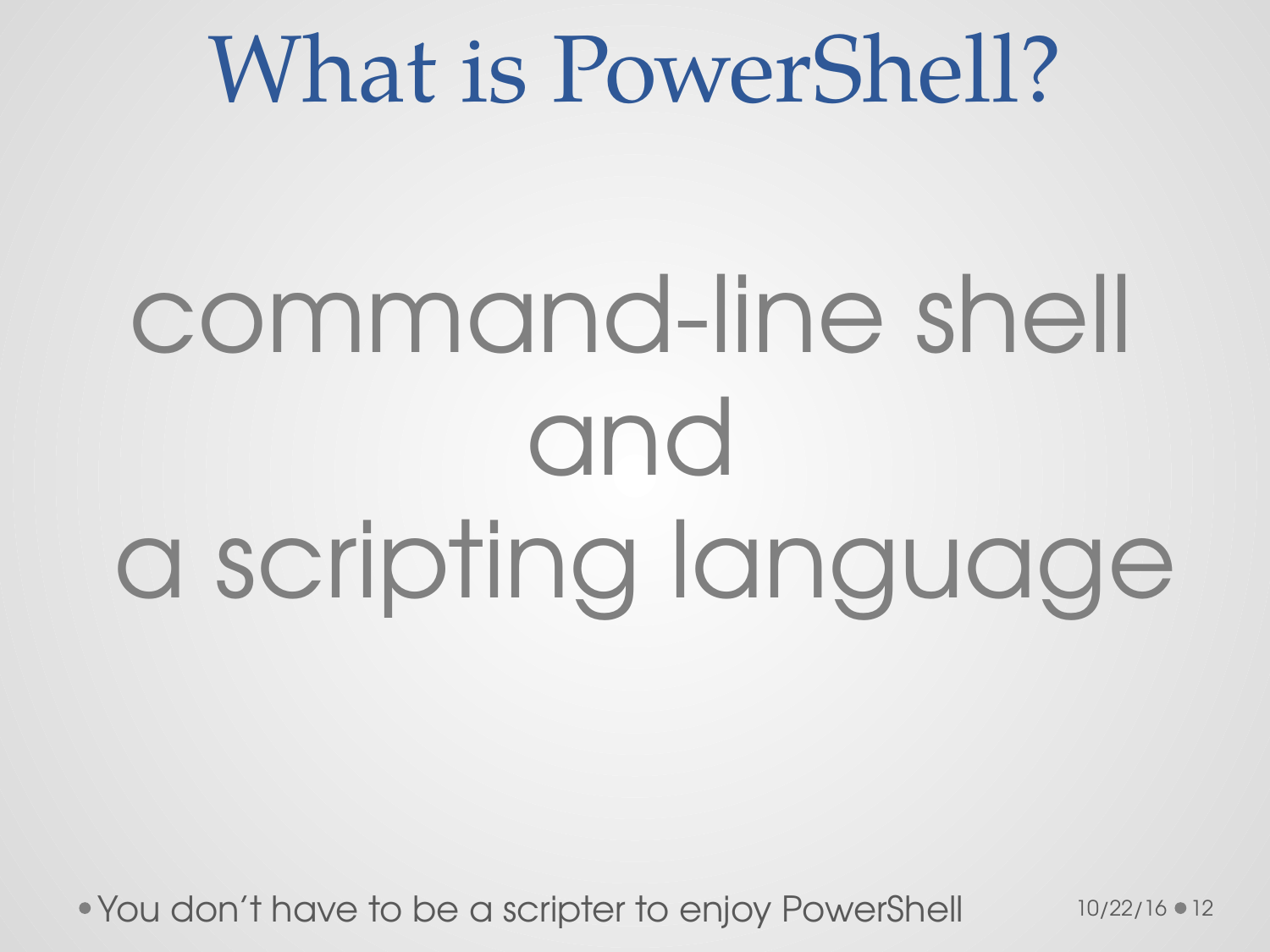

# What is PowerShell?
command-line shell
and
a scripting language

You don’t have to be a scripter to enjoy PowerShell
10/22/16
12